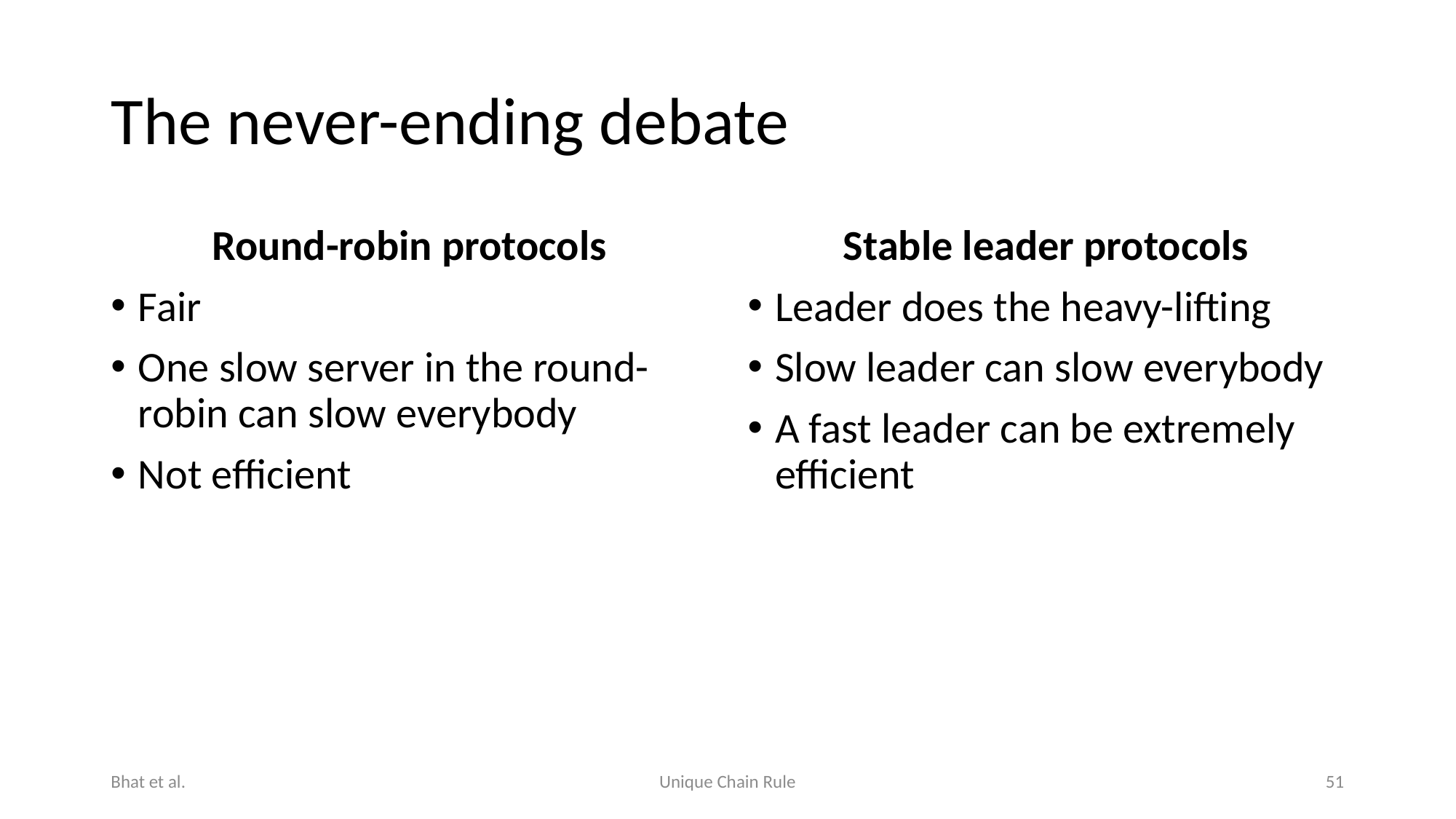

# The never-ending debate
Round-robin protocols
Fair
One slow server in the round-robin can slow everybody
Not efficient
Stable leader protocols
Leader does the heavy-lifting
Slow leader can slow everybody
A fast leader can be extremely efficient
Bhat et al.
Unique Chain Rule
51